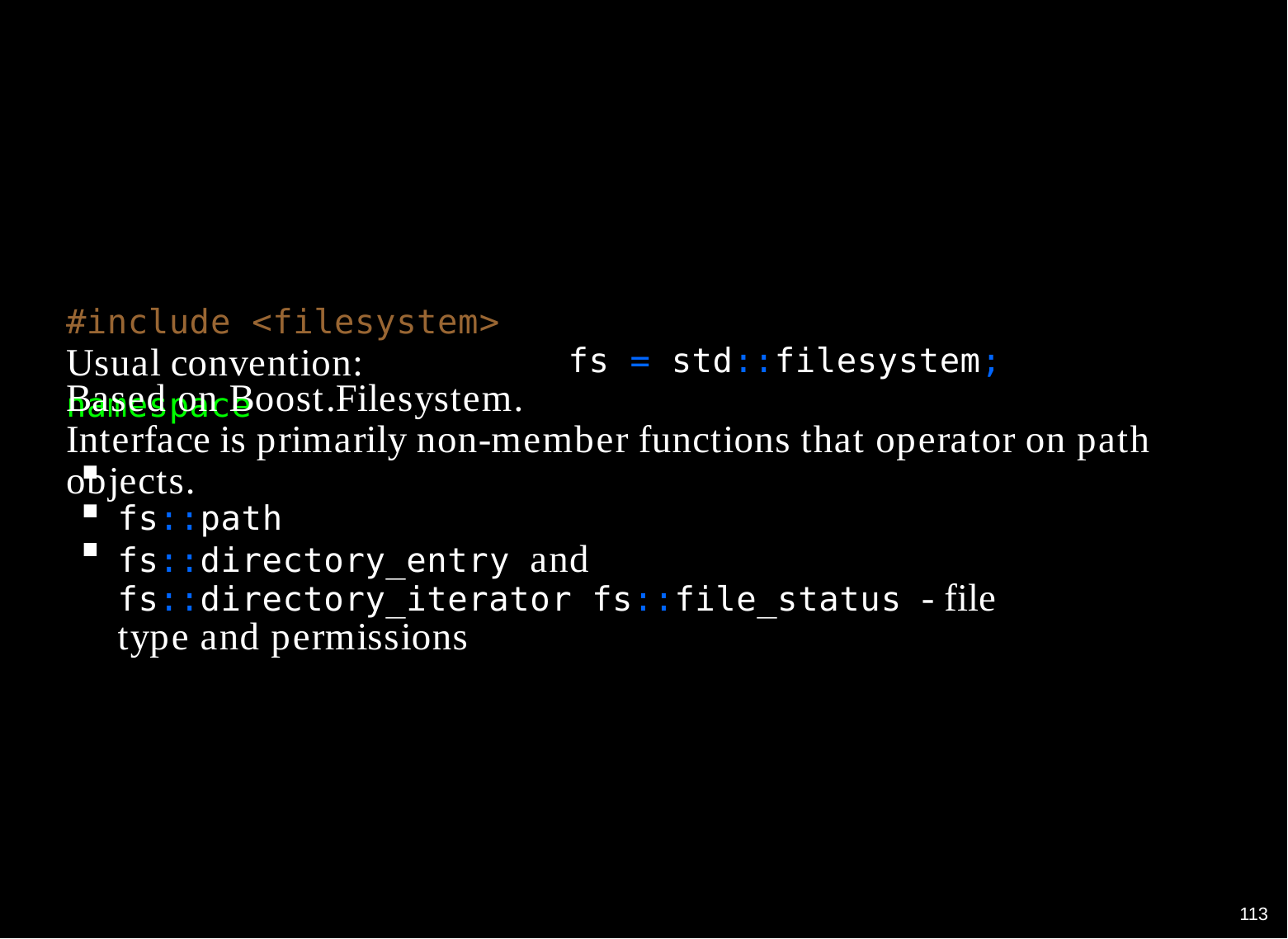

#include <filesystem>
Usual convention: namespace
fs = std::filesystem;
Based on Boost.Filesystem.
Interface is primarily non-member functions that operator on path objects.
fs::path
fs::directory_entry and fs::directory_iterator fs::file_status - file type and permissions

113